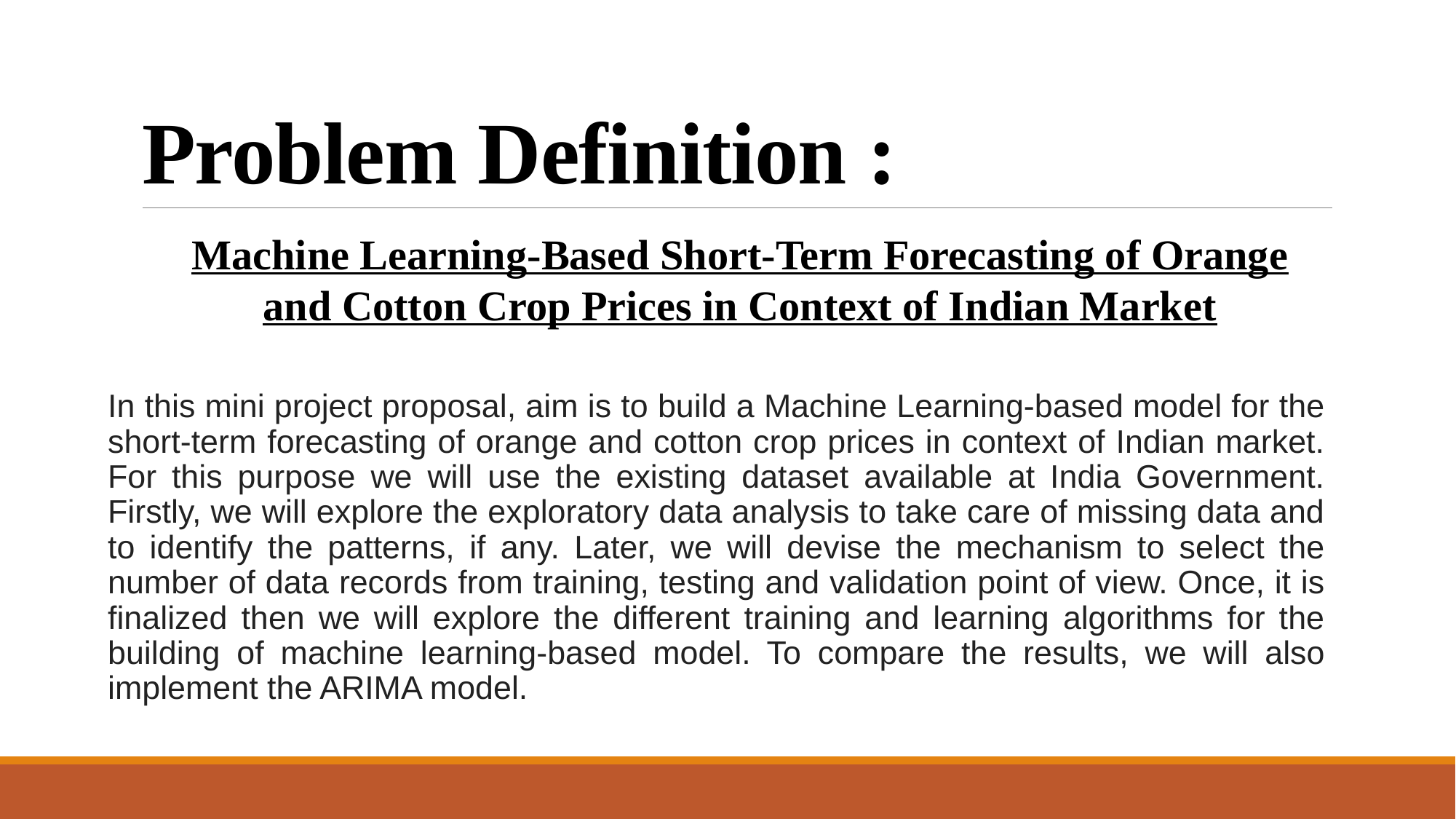

# Problem Definition :
Machine Learning-Based Short-Term Forecasting of Orange and Cotton Crop Prices in Context of Indian Market
In this mini project proposal, aim is to build a Machine Learning-based model for the short-term forecasting of orange and cotton crop prices in context of Indian market. For this purpose we will use the existing dataset available at India Government. Firstly, we will explore the exploratory data analysis to take care of missing data and to identify the patterns, if any. Later, we will devise the mechanism to select the number of data records from training, testing and validation point of view. Once, it is finalized then we will explore the different training and learning algorithms for the building of machine learning-based model. To compare the results, we will also implement the ARIMA model.